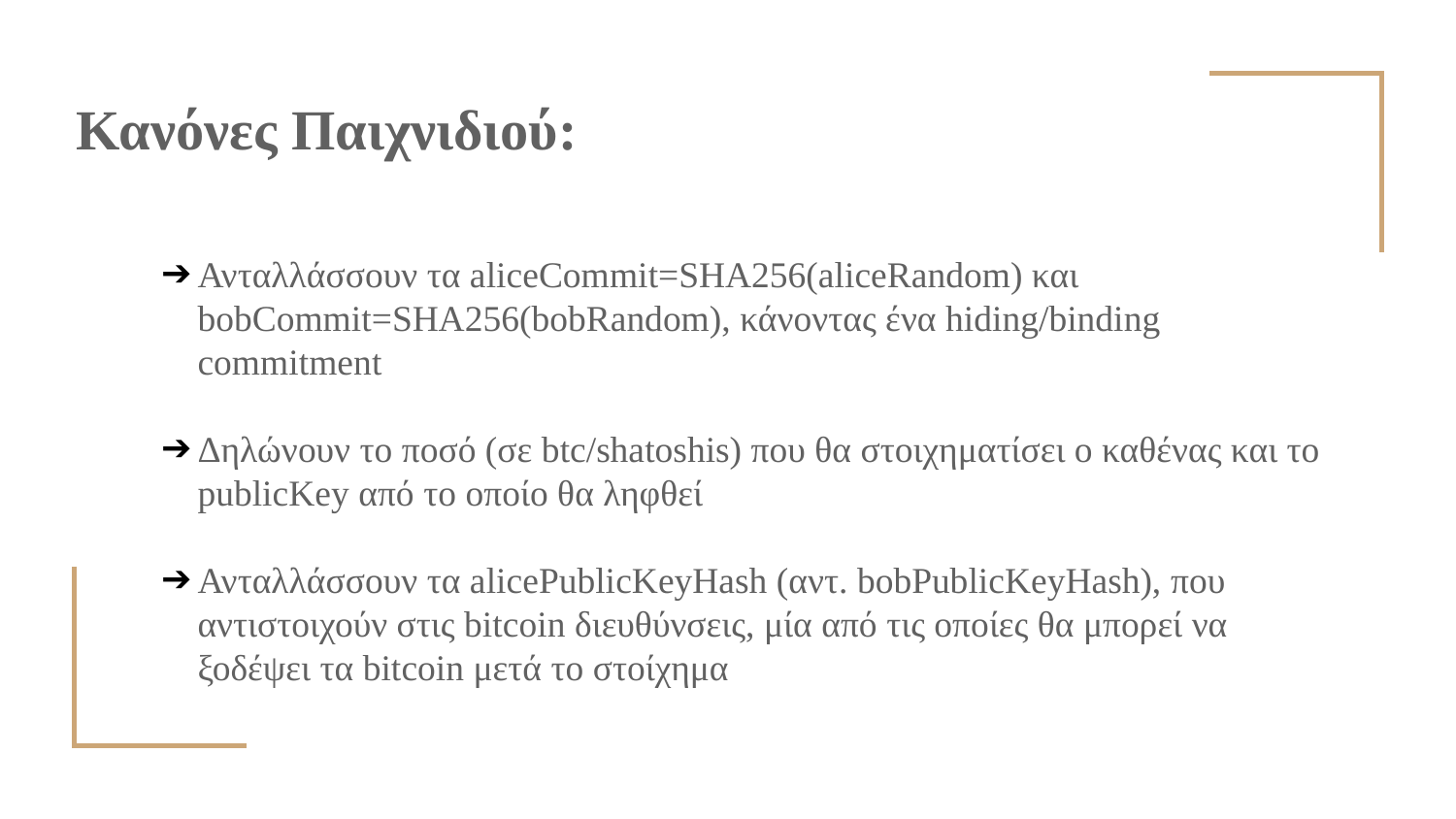

# Κανόνες Παιχνιδιού:
Ανταλλάσσουν τα aliceCommit=SHA256(aliceRandom) και bobCommit=SHA256(bobRandom), κάνοντας ένα hiding/binding commitment
Δηλώνουν το ποσό (σε btc/shatoshis) που θα στοιχηματίσει ο καθένας και το publicKey από το οποίο θα ληφθεί

Ανταλλάσσουν τα alicePublicKeyHash (αντ. bobPublicKeyHash), που αντιστοιχούν στις bitcoin διευθύνσεις, μία από τις οποίες θα μπορεί να ξοδέψει τα bitcoin μετά το στοίχημα